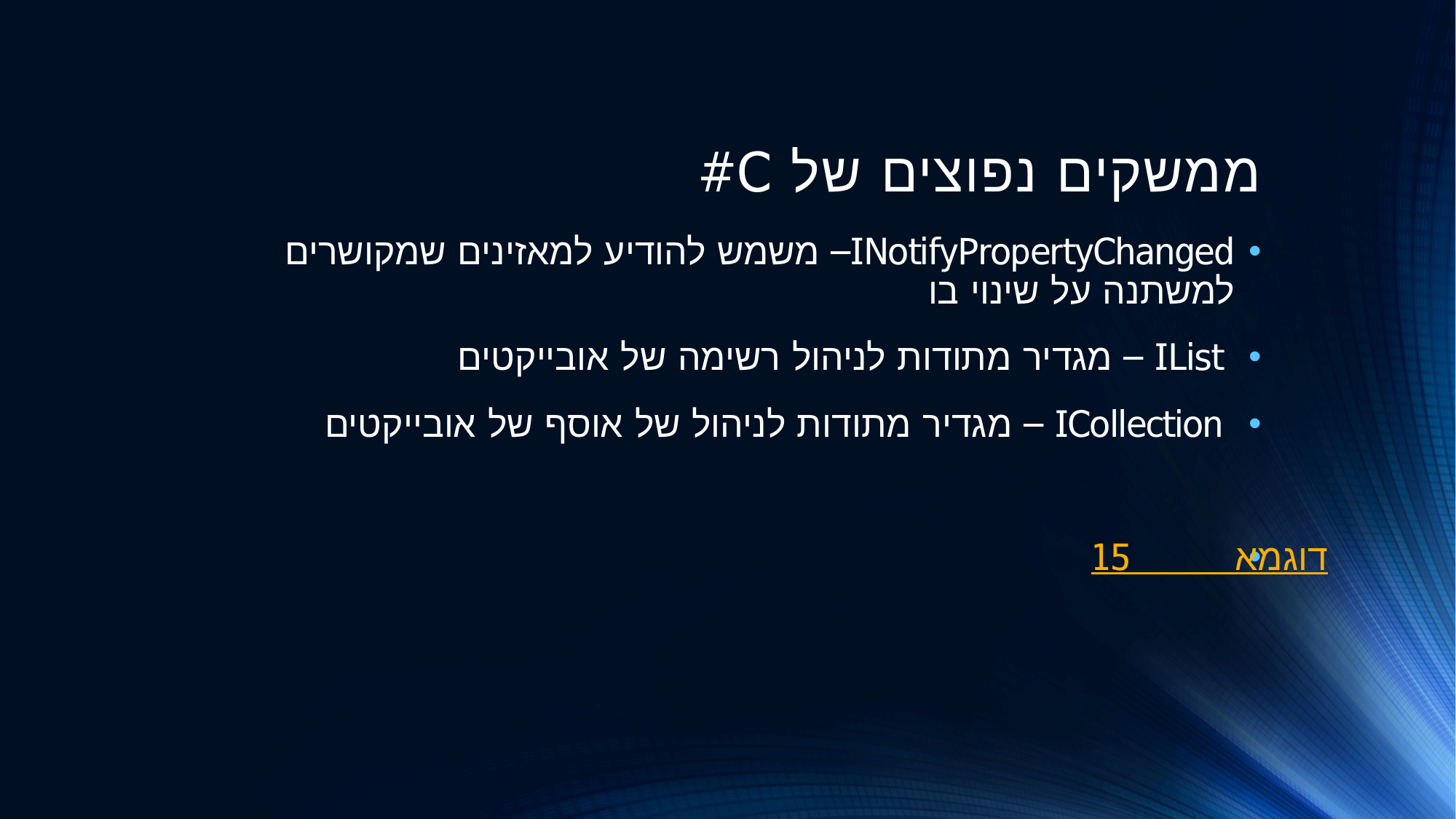

# ממשקים נפוצים של C#
INotifyPropertyChanged– משמש להודיע למאזינים שמקושרים למשתנה על שינוי בו
 IList – מגדיר מתודות לניהול רשימה של אובייקטים
 ICollection – מגדיר מתודות לניהול של אוסף של אובייקטים

דוגמא 15